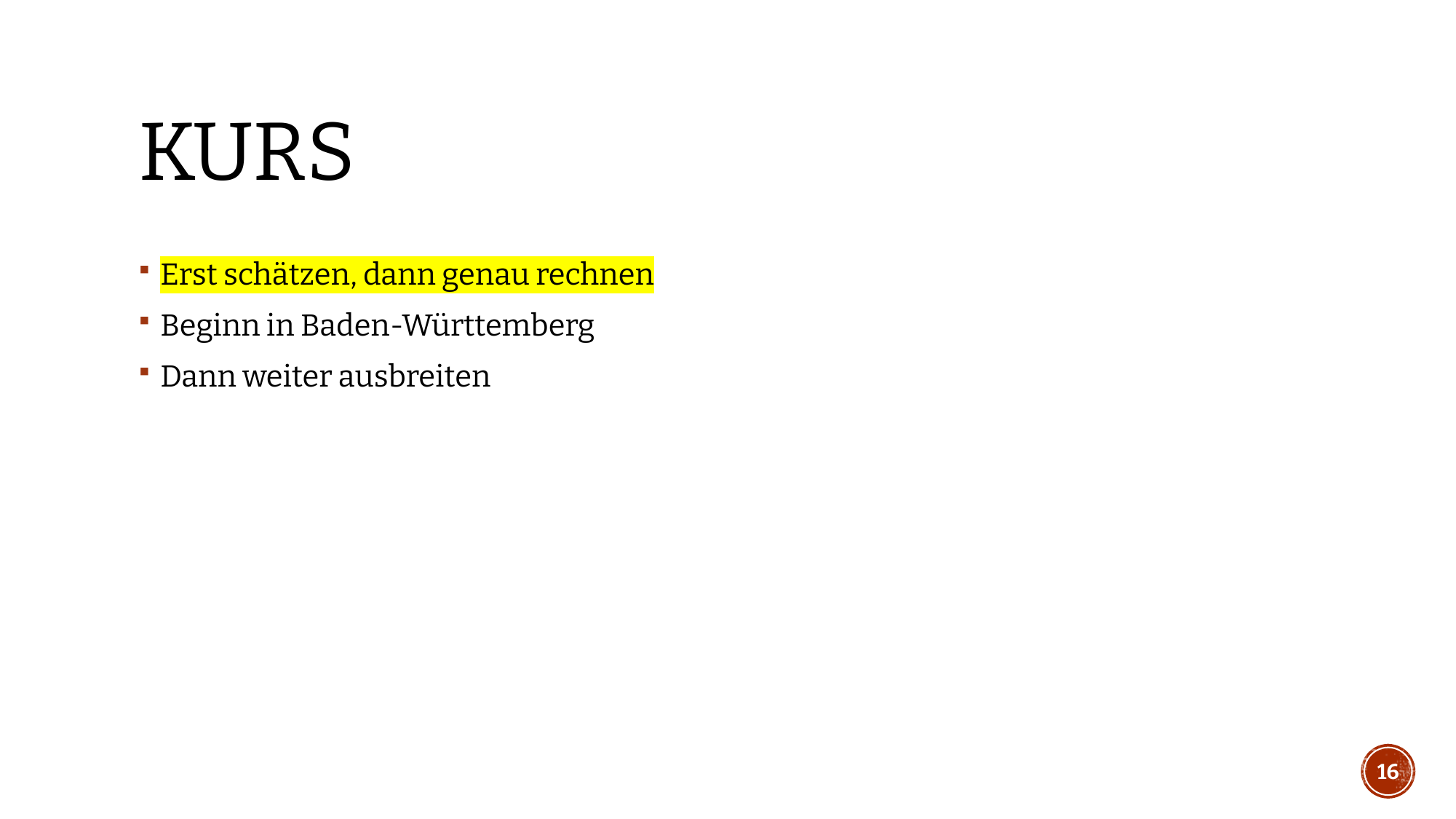

# Kurs
Erst schätzen, dann genau rechnen
Beginn in Baden-Württemberg
Dann weiter ausbreiten
16